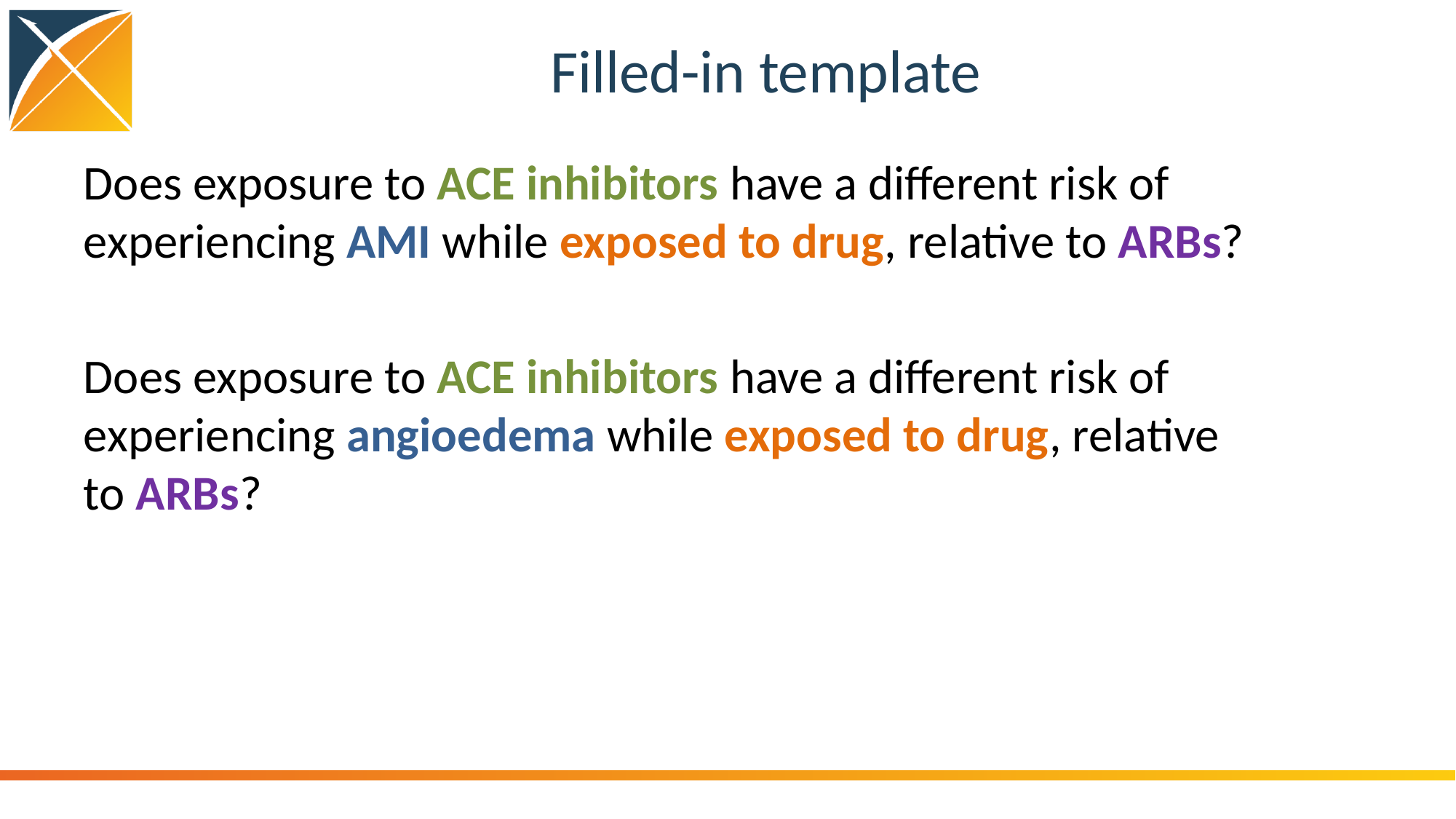

# Filled-in template
Does exposure to ACE inhibitors have a different risk of experiencing AMI while exposed to drug, relative to ARBs?

Does exposure to ACE inhibitors have a different risk of experiencing angioedema while exposed to drug, relative to ARBs?